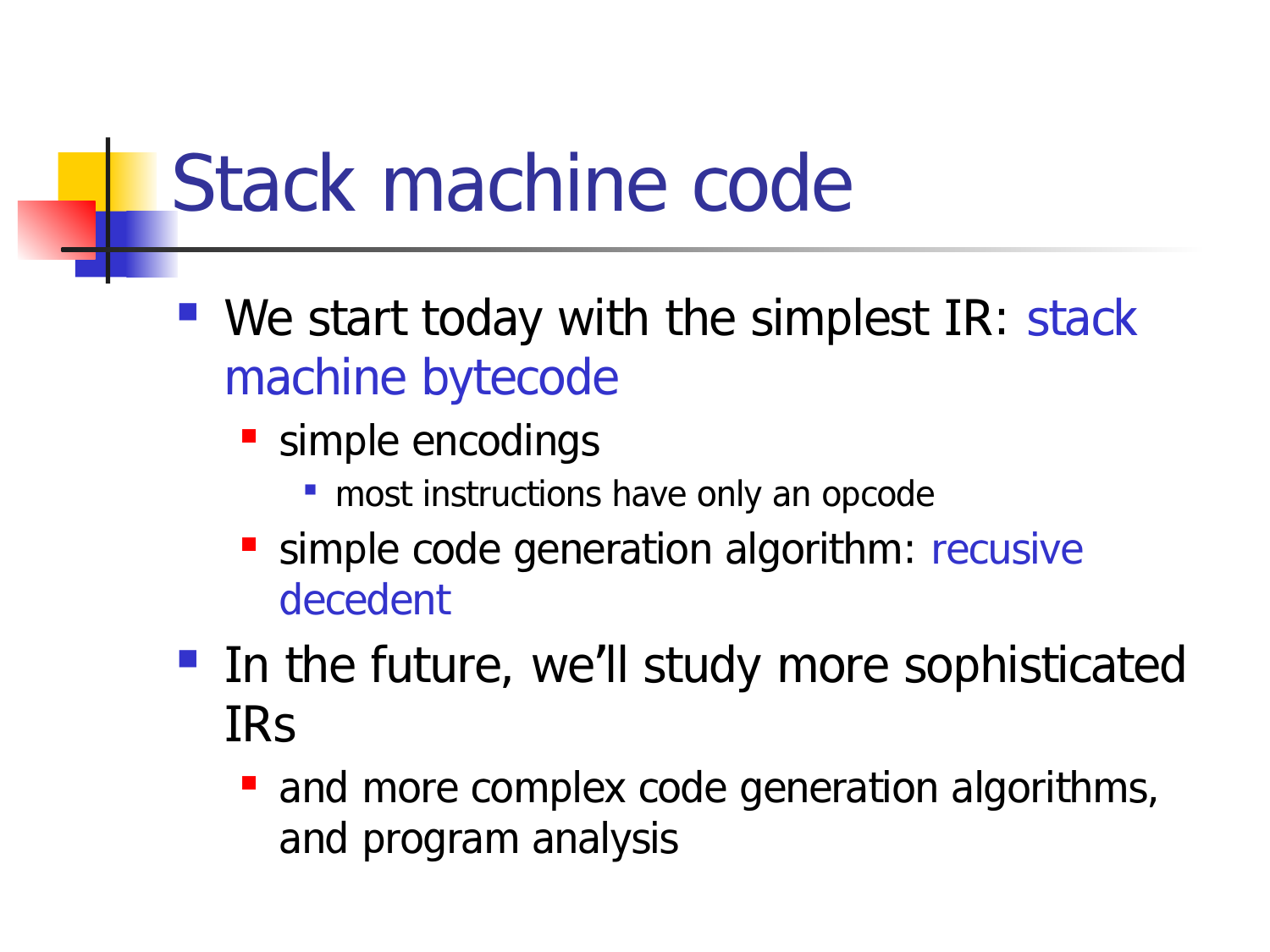

# Stack machine code
We start today with the simplest IR: stack machine bytecode
simple encodings
most instructions have only an opcode
simple code generation algorithm: recusive decedent
In the future, we’ll study more sophisticated IRs
and more complex code generation algorithms, and program analysis